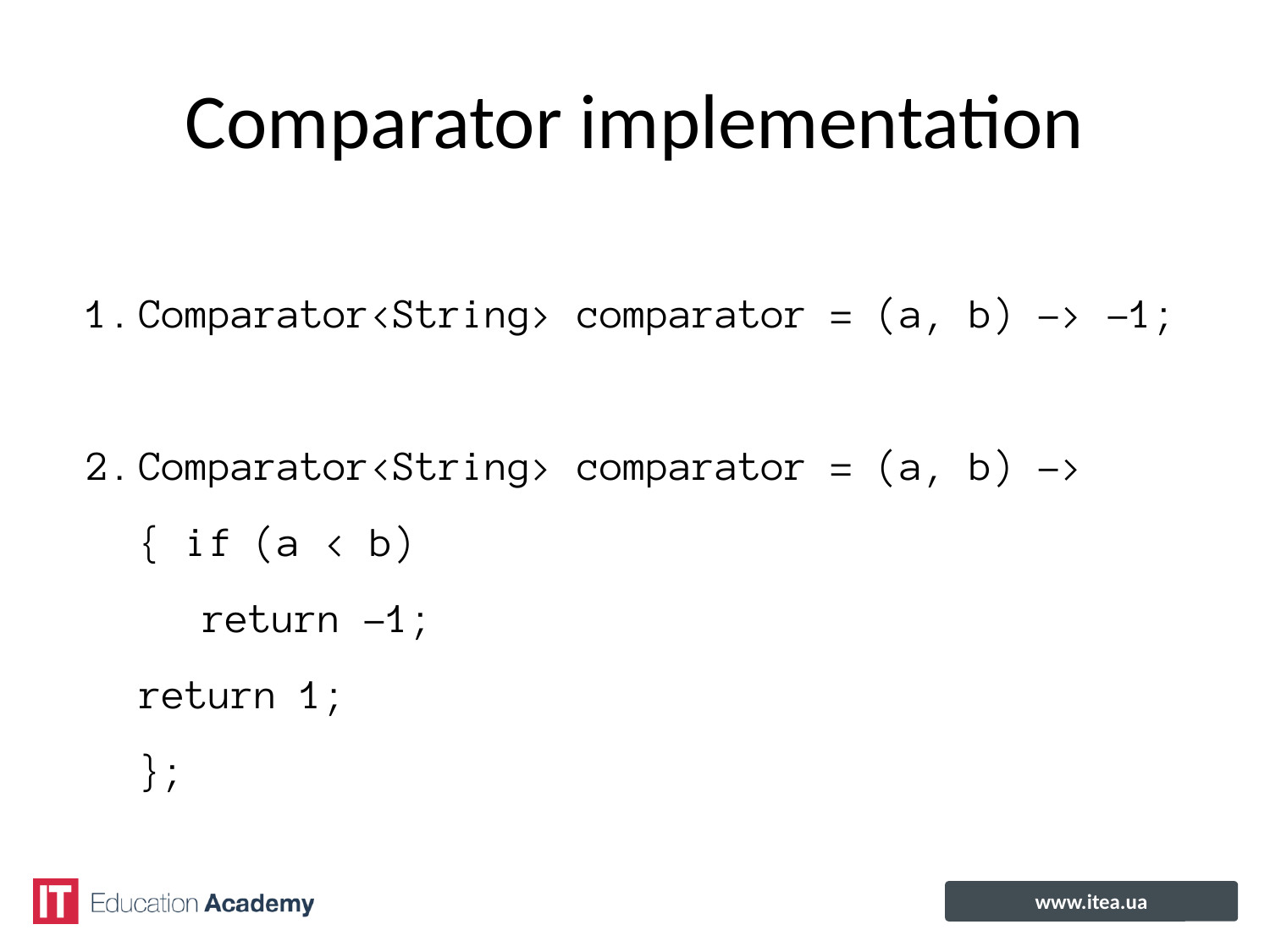

# Comparator implementation

Comparator<String> comparator = (a, b) -> -1;

Comparator<String> comparator = (a, b) -> { if (a < b)
return -1;
return 1;
};